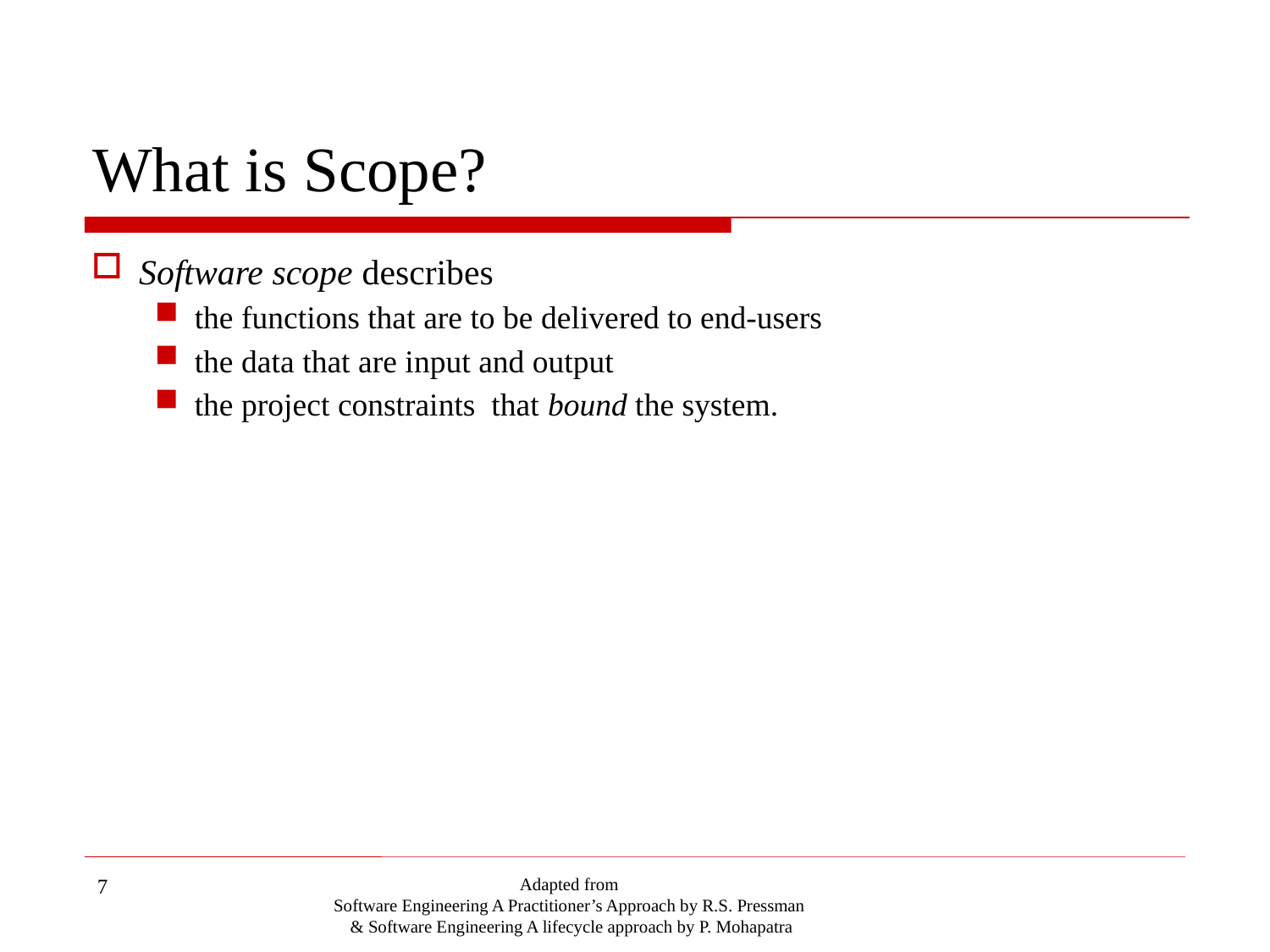

# What is Scope?
Software scope describes
the functions that are to be delivered to end-users
the data that are input and output
the project constraints  that bound the system.
7
Adapted from
Software Engineering A Practitioner’s Approach by R.S. Pressman
& Software Engineering A lifecycle approach by P. Mohapatra